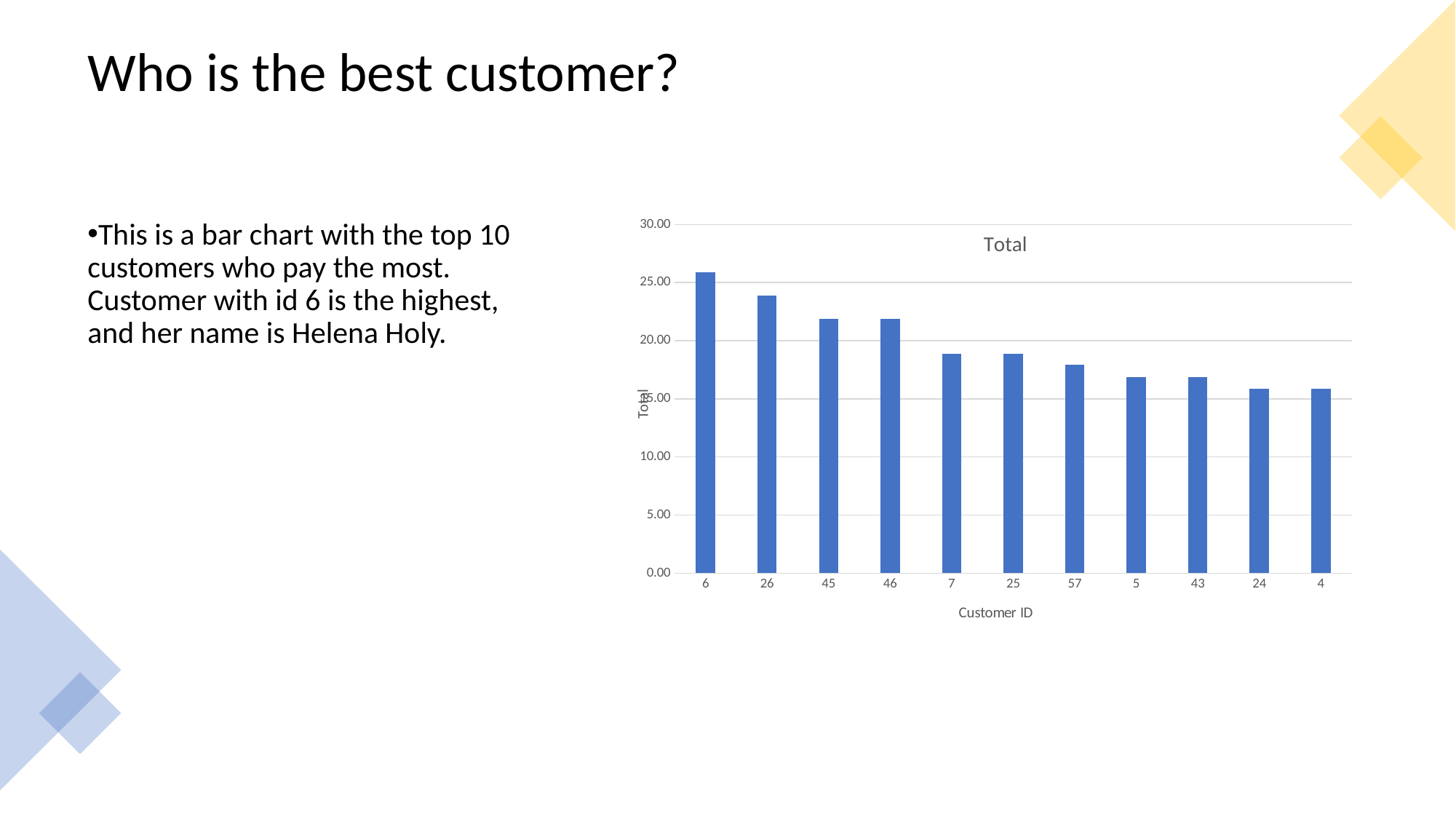

# Who is the best customer?
This is a bar chart with the top 10 customers who pay the most. Customer with id 6 is the highest, and her name is Helena Holy.

### Chart:

| Category | Total |
|---|---|
| 6 | 25.86 |
| 26 | 23.86 |
| 45 | 21.86 |
| 46 | 21.86 |
| 7 | 18.86 |
| 25 | 18.86 |
| 57 | 17.91 |
| 5 | 16.86 |
| 43 | 16.86 |
| 24 | 15.86 |
| 4 | 15.86 |